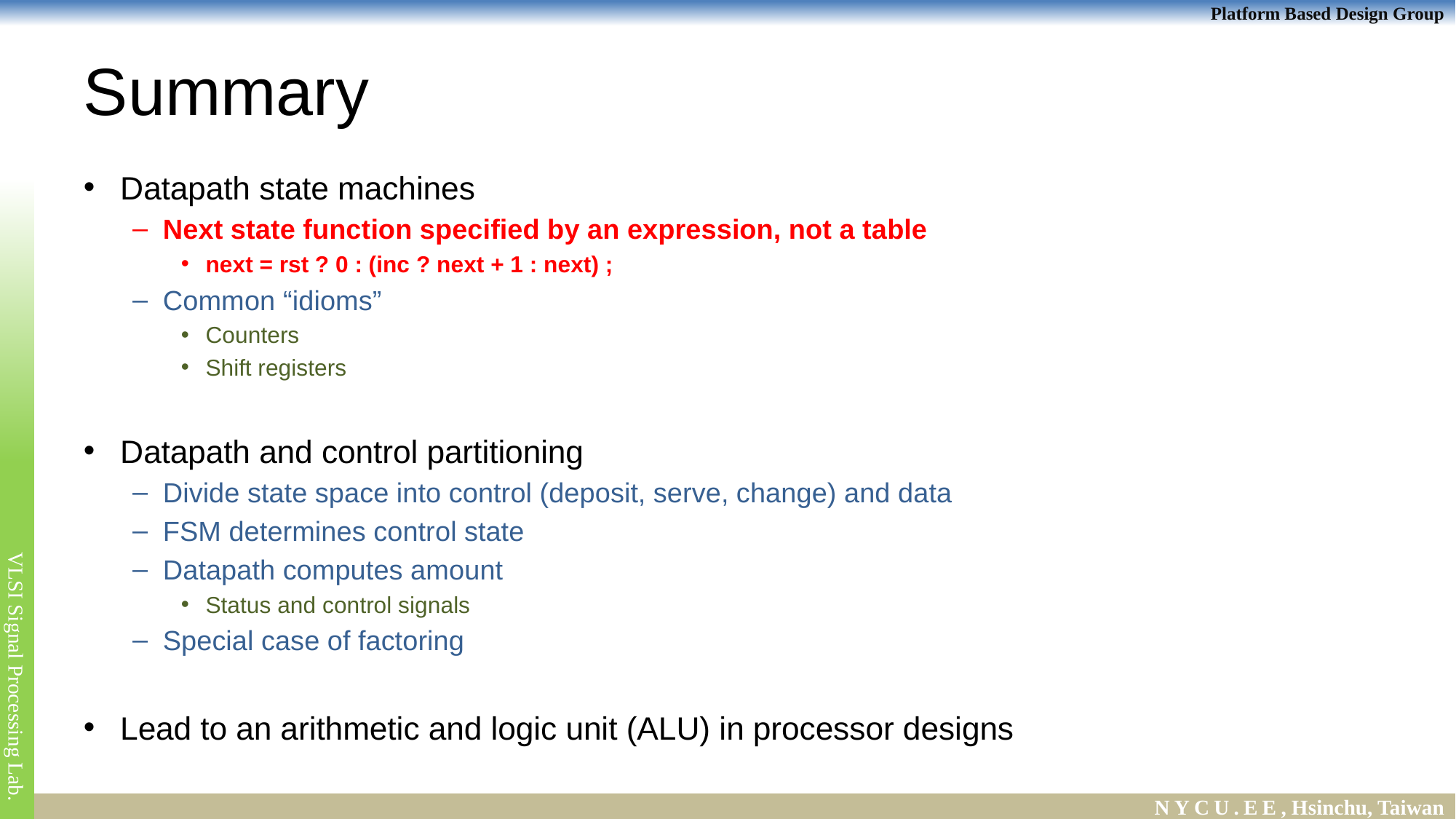

# Summary
Datapath state machines
Next state function specified by an expression, not a table
next = rst ? 0 : (inc ? next + 1 : next) ;
Common “idioms”
Counters
Shift registers

Datapath and control partitioning
Divide state space into control (deposit, serve, change) and data
FSM determines control state
Datapath computes amount
Status and control signals
Special case of factoring

Lead to an arithmetic and logic unit (ALU) in processor designs